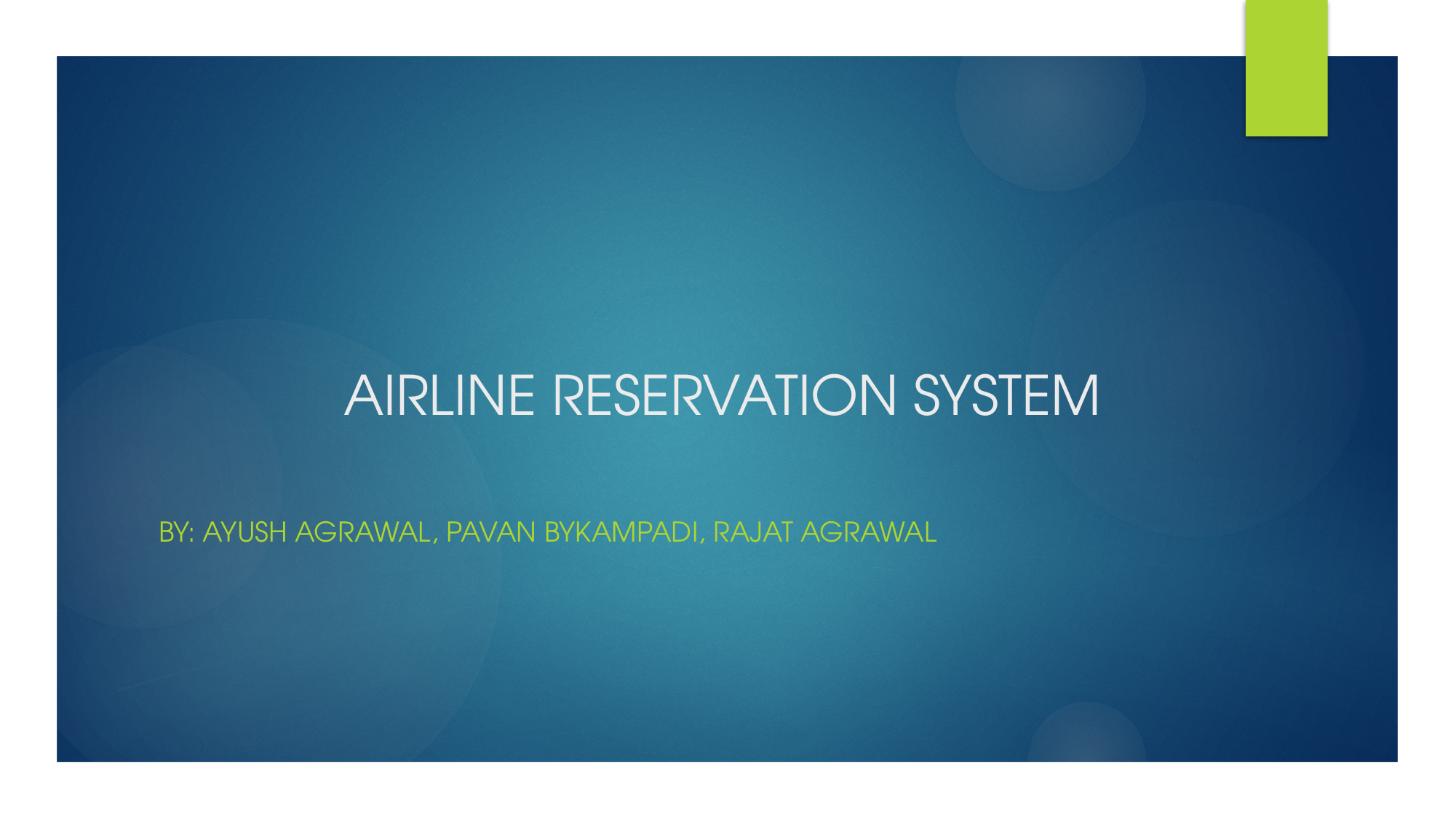

# AIRLINE RESERVATION SYSTEM
BY: Ayush Agrawal, pavan bykampadi, rajat Agrawal